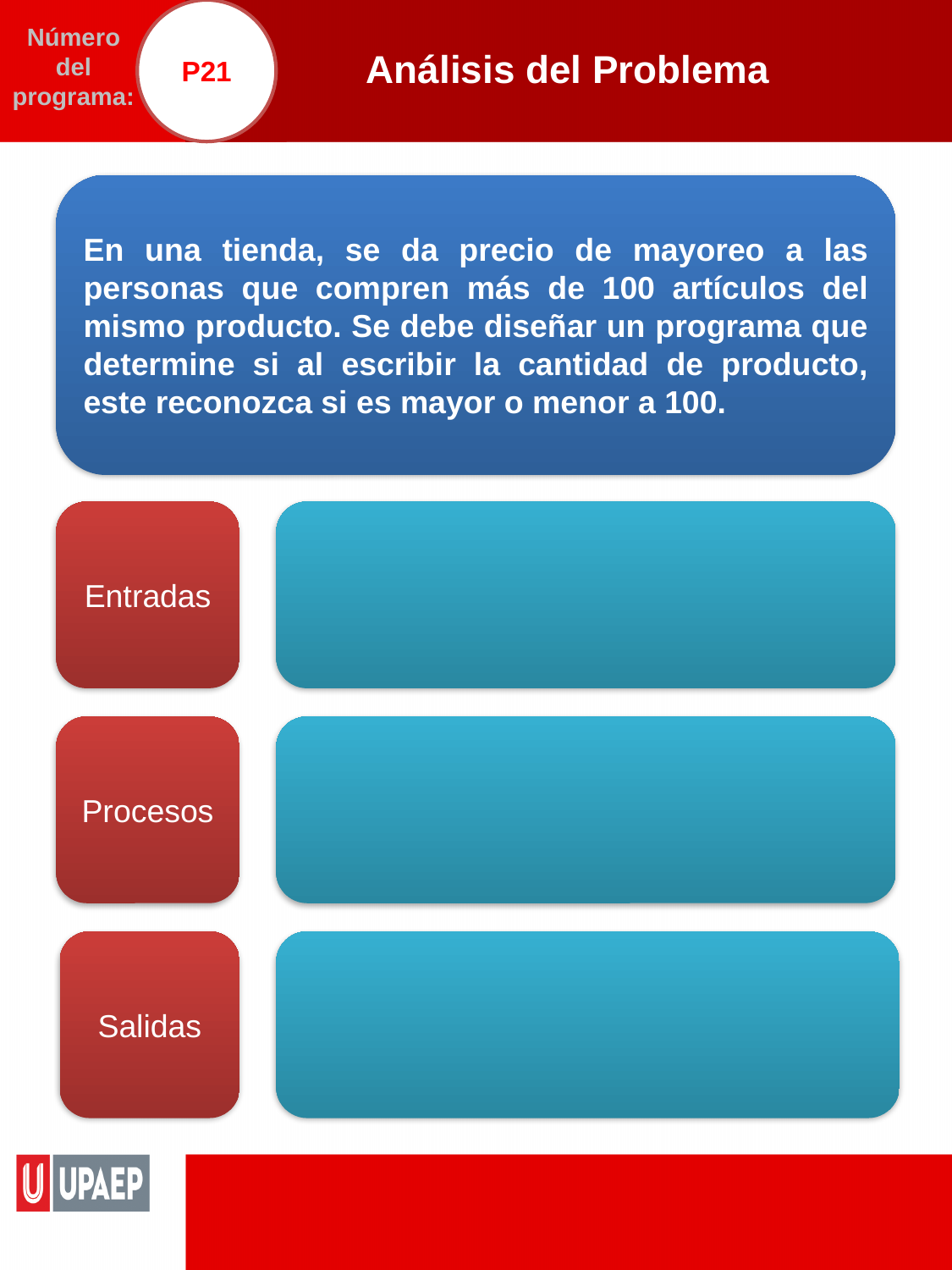

P21
# Análisis del Problema
Número del programa:
En una tienda, se da precio de mayoreo a las personas que compren más de 100 artículos del mismo producto. Se debe diseñar un programa que determine si al escribir la cantidad de producto, este reconozca si es mayor o menor a 100.

Entradas

Procesos

Salidas